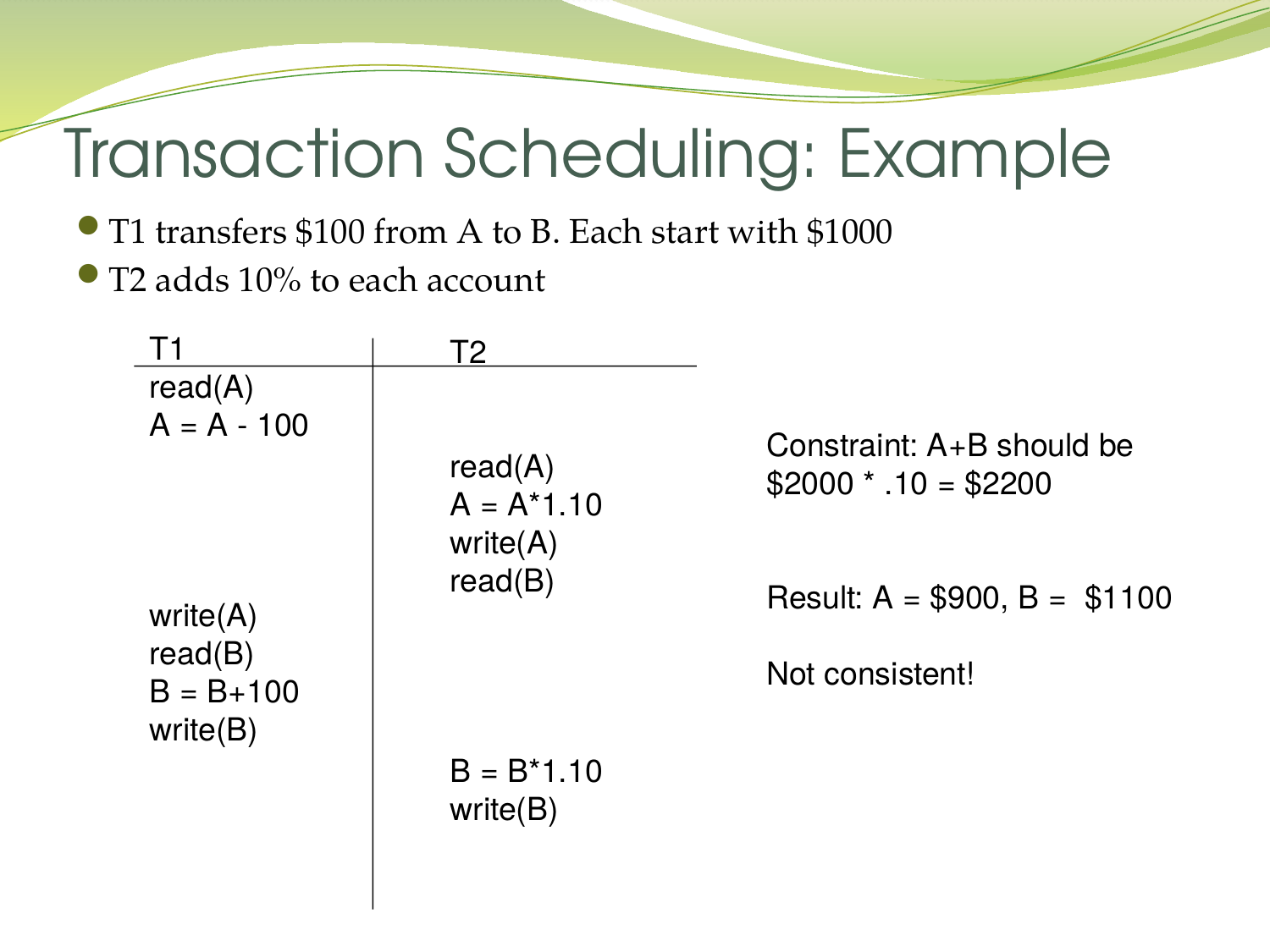

# Transaction Scheduling: Example
T1 transfers $100 from A to B. Each start with $1000
T2 adds 10% to each account
T1
read(A)
A = A - 100

write(A)
read(B)
B = B+100
write(B)
T2

read(A)
A = A*1.10
write(A)
read(B)

B = B*1.10
write(B)

Constraint: A+B should be
$2000 * .10 = $2200

Result: A = $900, B =  $1100

Not consistent!